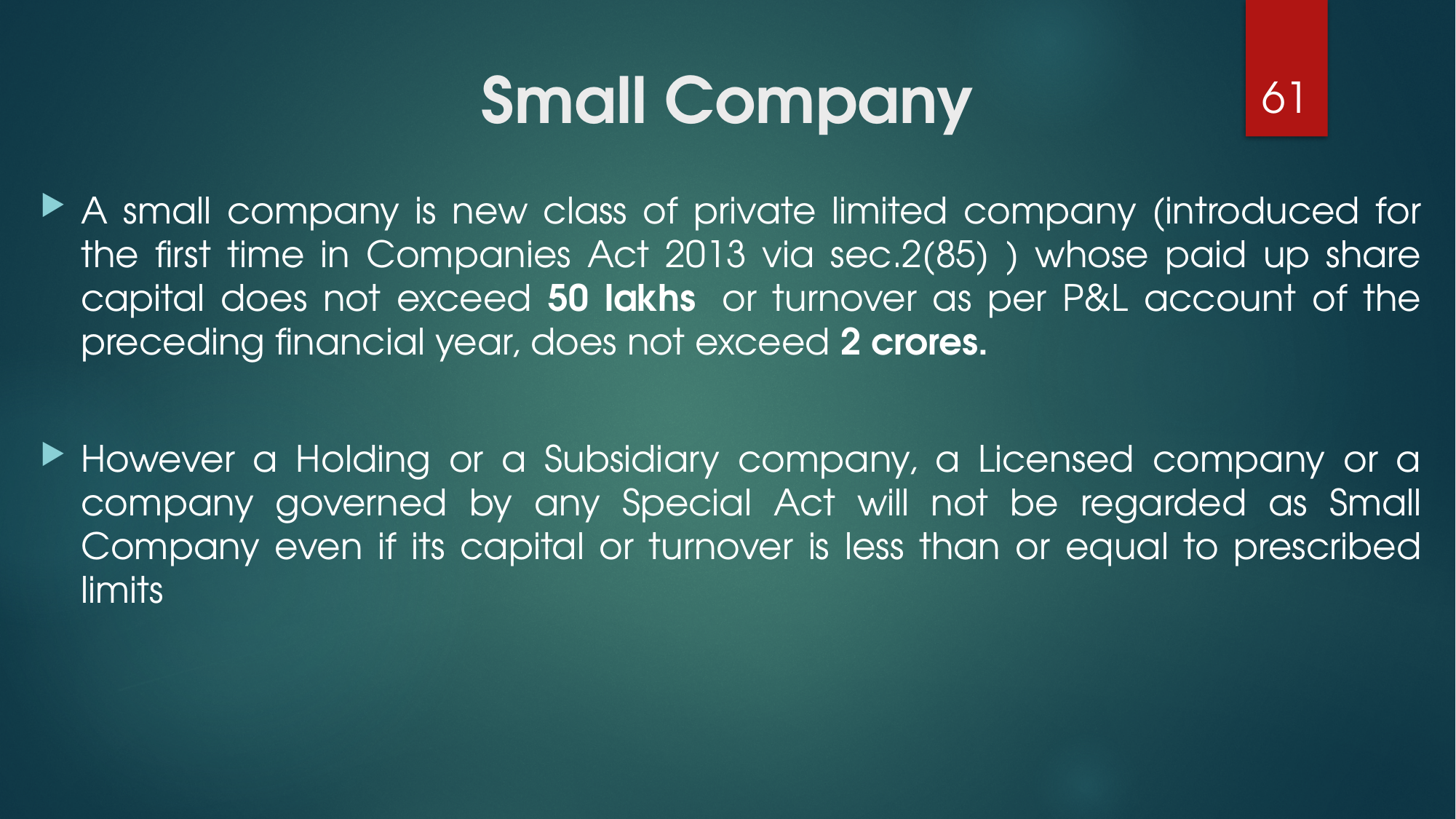

61
# Small Company
A small company is new class of private limited company (introduced for the first time in Companies Act 2013 via sec.2(85) ) whose paid up share capital does not exceed 50 lakhs  or turnover as per P&L account of the preceding financial year, does not exceed 2 crores.

However a Holding or a Subsidiary company, a Licensed company or a company governed by any Special Act will not be regarded as Small Company even if its capital or turnover is less than or equal to prescribed limits